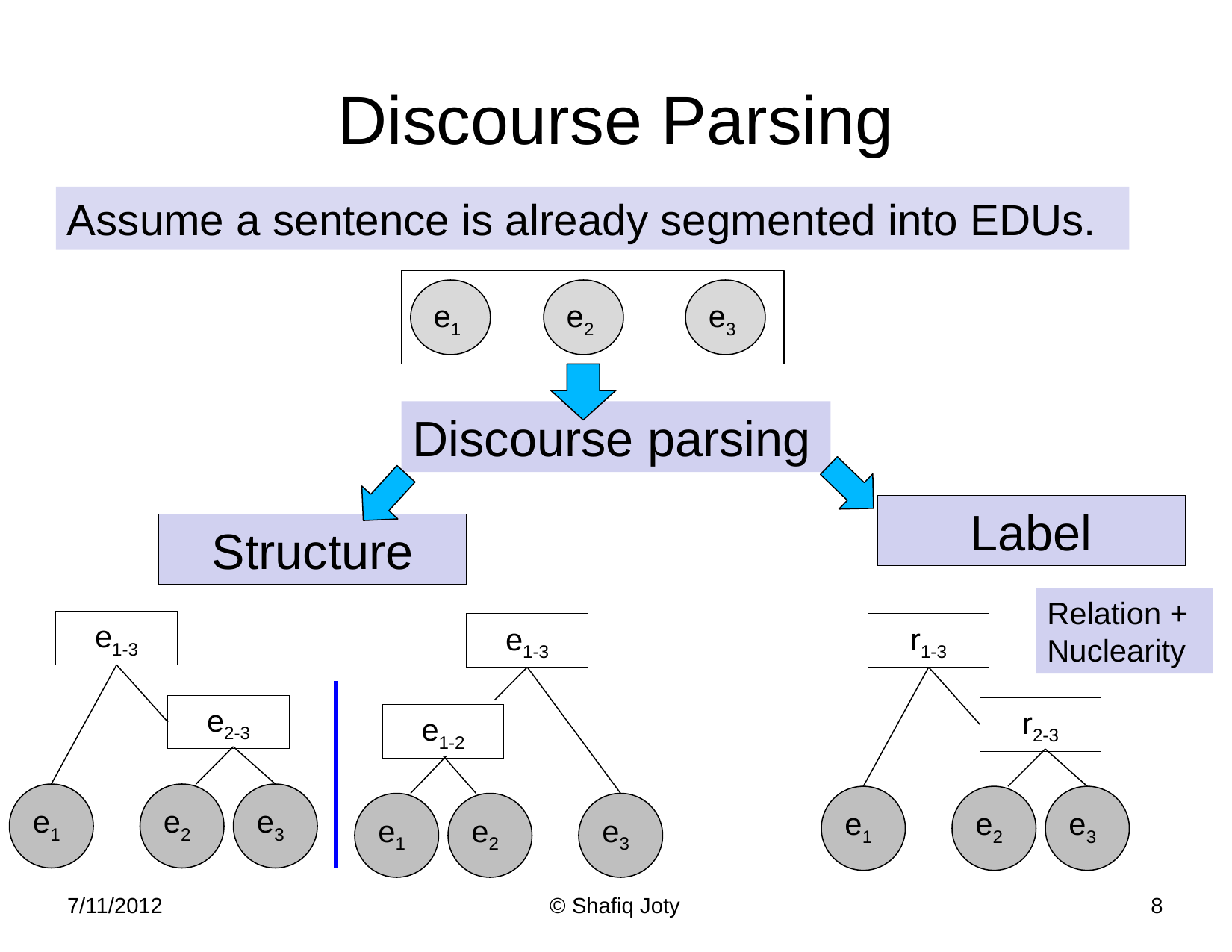

# Discourse Parsing
Assume a sentence is already segmented into EDUs.

e1
e2
e3

Discourse parsing

Structure
Label
Relation +
Nuclearity
e1-3
e1-3
r1-3
e2-3
r2-3
e1-2
e1
e2
e3
e1
e2
e3
e1
e2
e3
7/11/2012
© Shafiq Joty
8